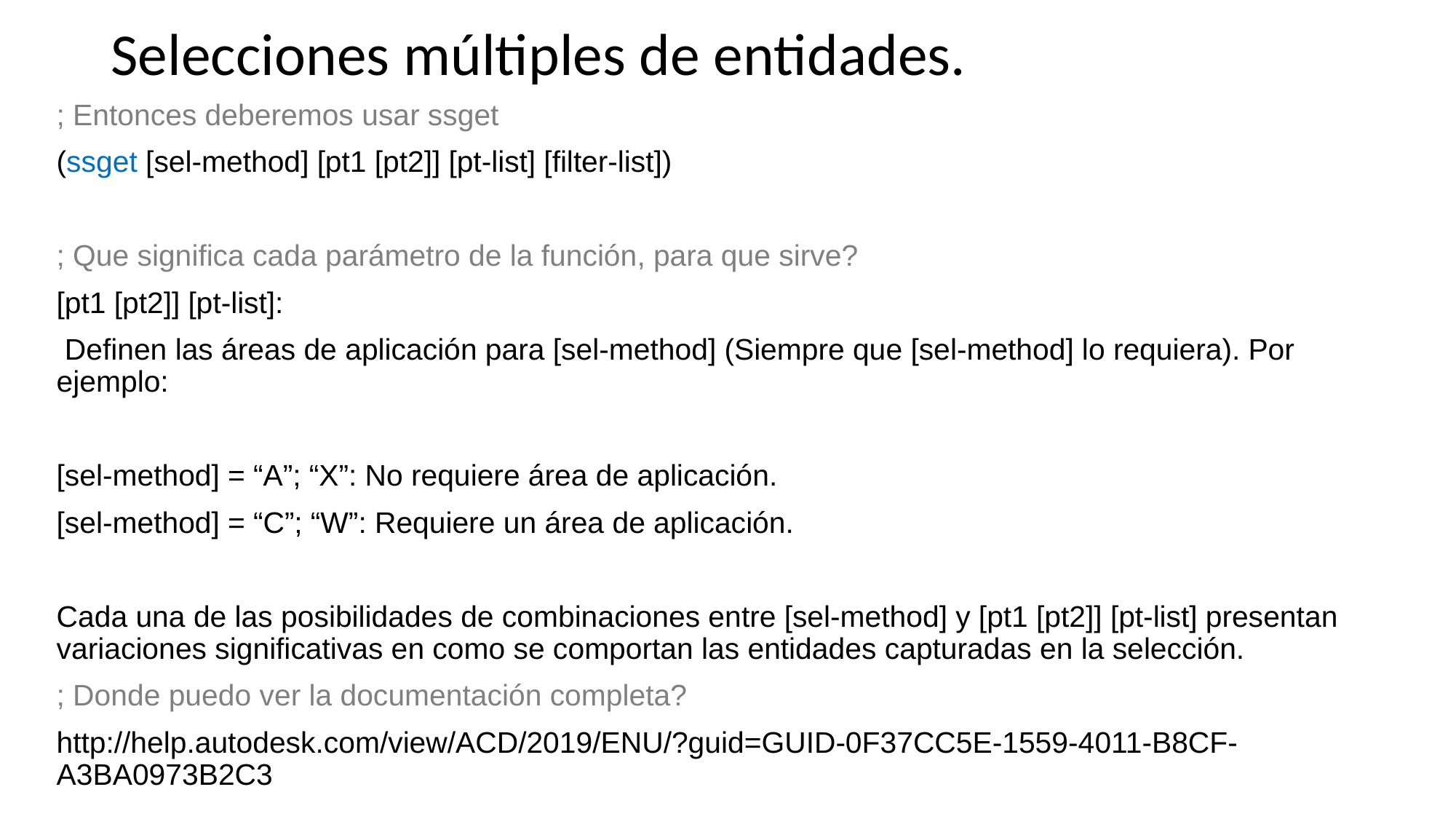

# Selecciones múltiples de entidades.
; Entonces deberemos usar ssget
(ssget [sel-method] [pt1 [pt2]] [pt-list] [filter-list])

; Que significa cada parámetro de la función, para que sirve?
[pt1 [pt2]] [pt-list]:
 Definen las áreas de aplicación para [sel-method] (Siempre que [sel-method] lo requiera). Por ejemplo:

[sel-method] = “A”; “X”: No requiere área de aplicación.
[sel-method] = “C”; “W”: Requiere un área de aplicación.

Cada una de las posibilidades de combinaciones entre [sel-method] y [pt1 [pt2]] [pt-list] presentan variaciones significativas en como se comportan las entidades capturadas en la selección.
; Donde puedo ver la documentación completa?
http://help.autodesk.com/view/ACD/2019/ENU/?guid=GUID-0F37CC5E-1559-4011-B8CF-A3BA0973B2C3